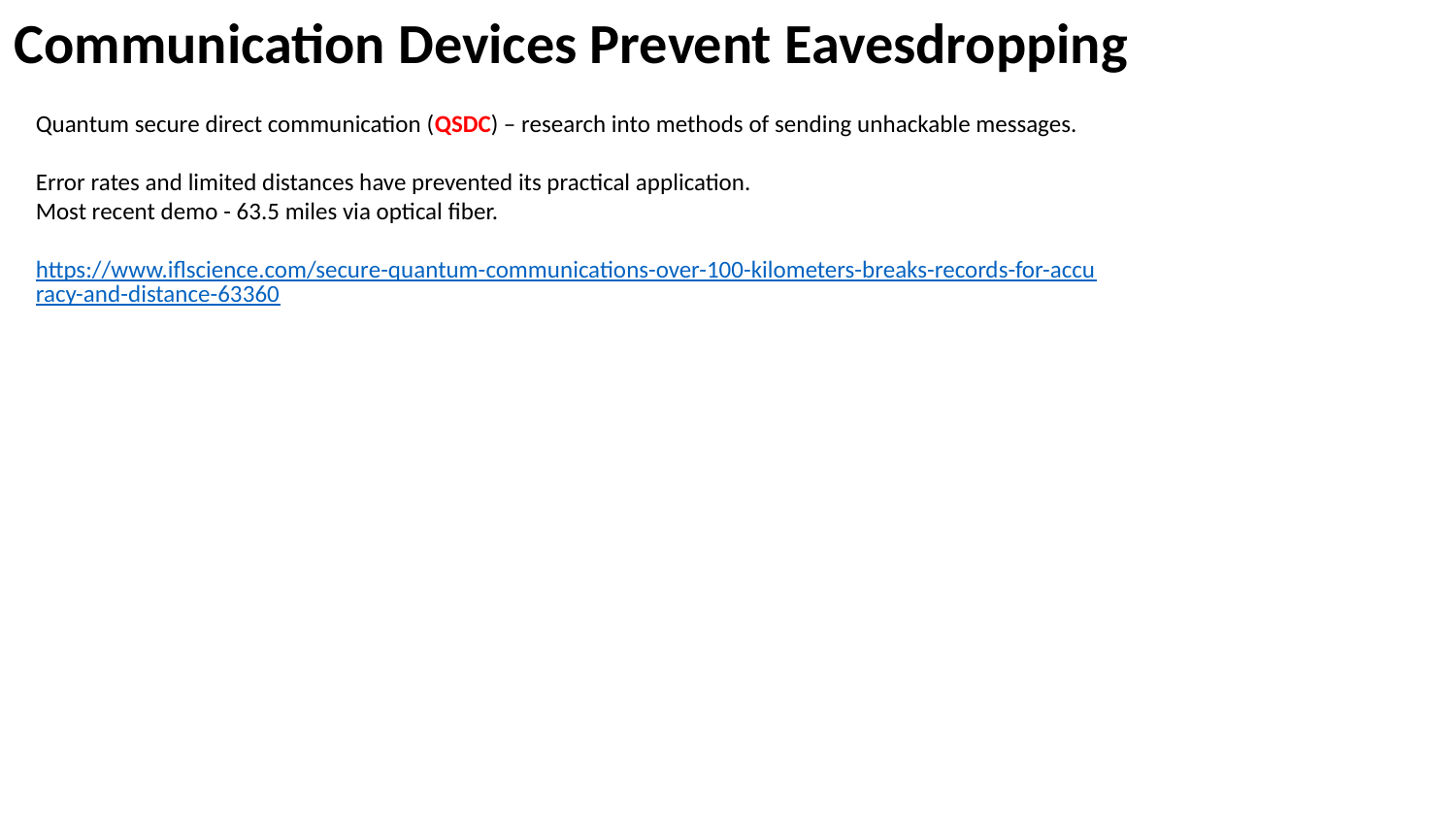

Communication Devices Prevent Eavesdropping
Quantum secure direct communication (QSDC) – research into methods of sending unhackable messages.

Error rates and limited distances have prevented its practical application.
Most recent demo - 63.5 miles via optical fiber.

https://www.iflscience.com/secure-quantum-communications-over-100-kilometers-breaks-records-for-accuracy-and-distance-63360